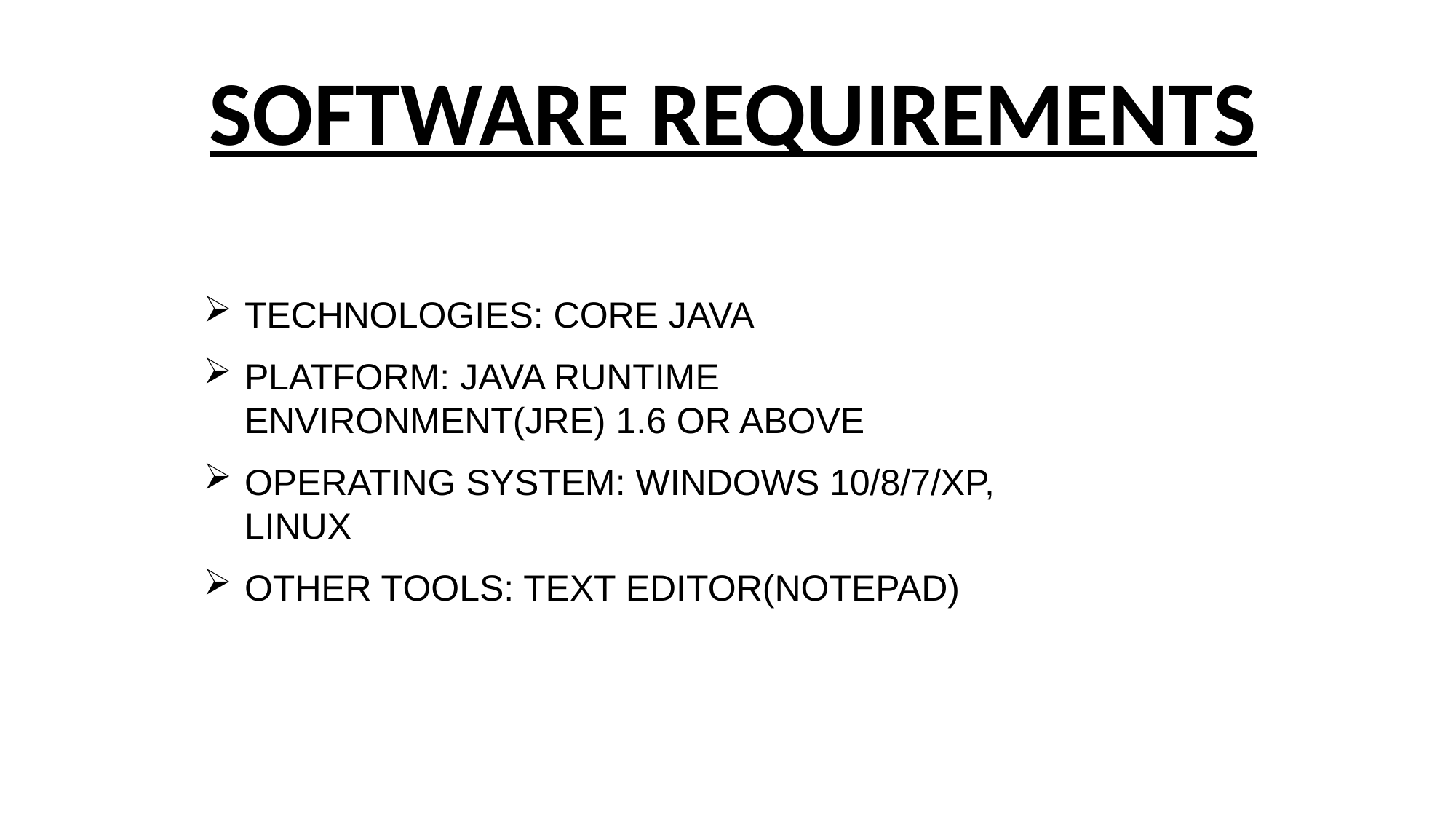

SOFTWARE REQUIREMENTS
TECHNOLOGIES: CORE JAVA
PLATFORM: JAVA RUNTIME ENVIRONMENT(JRE) 1.6 OR ABOVE
OPERATING SYSTEM: WINDOWS 10/8/7/XP, LINUX
OTHER TOOLS: TEXT EDITOR(NOTEPAD)